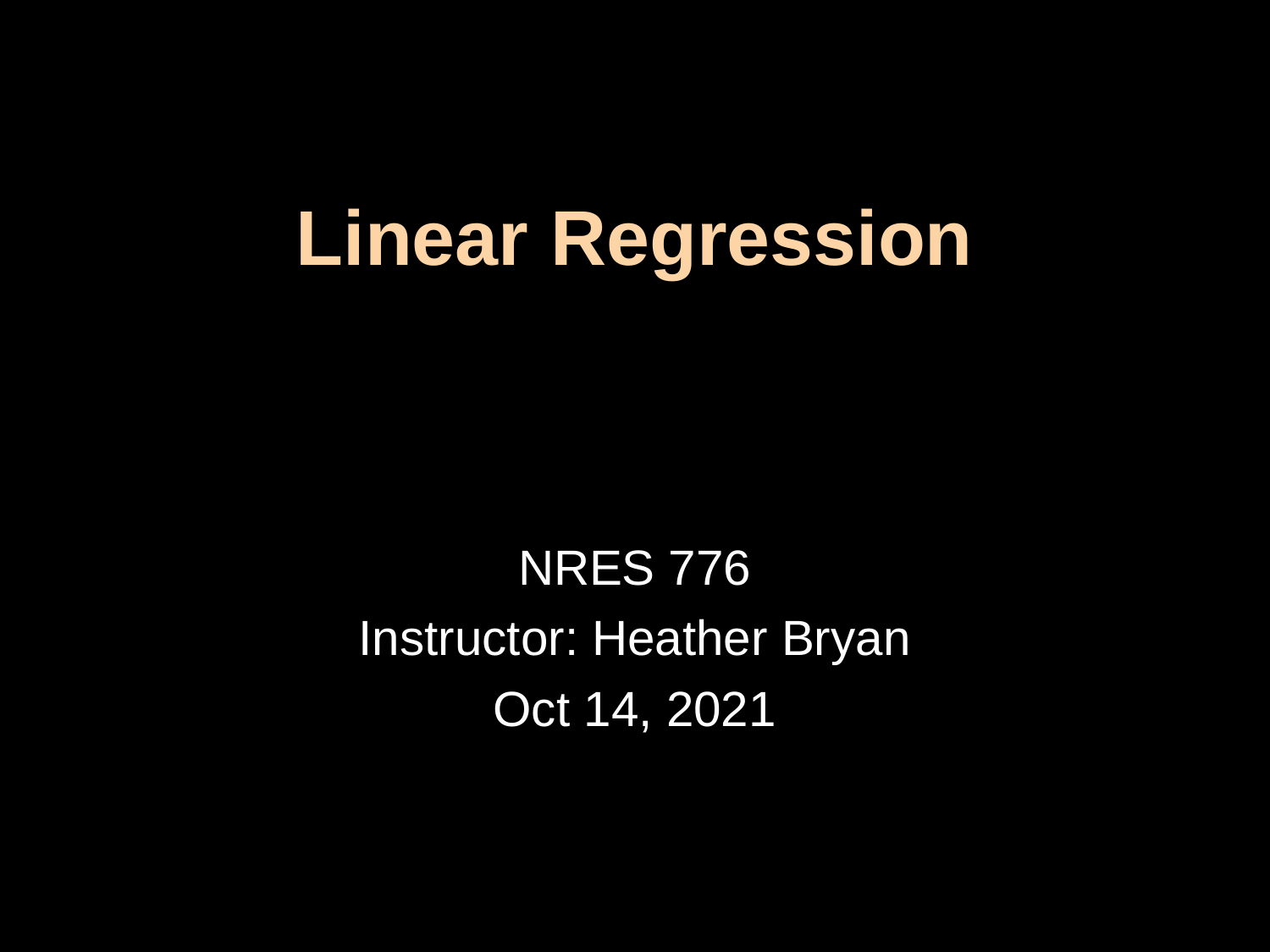

# Linear Regression
NRES 776
Instructor: Heather Bryan
Oct 14, 2021